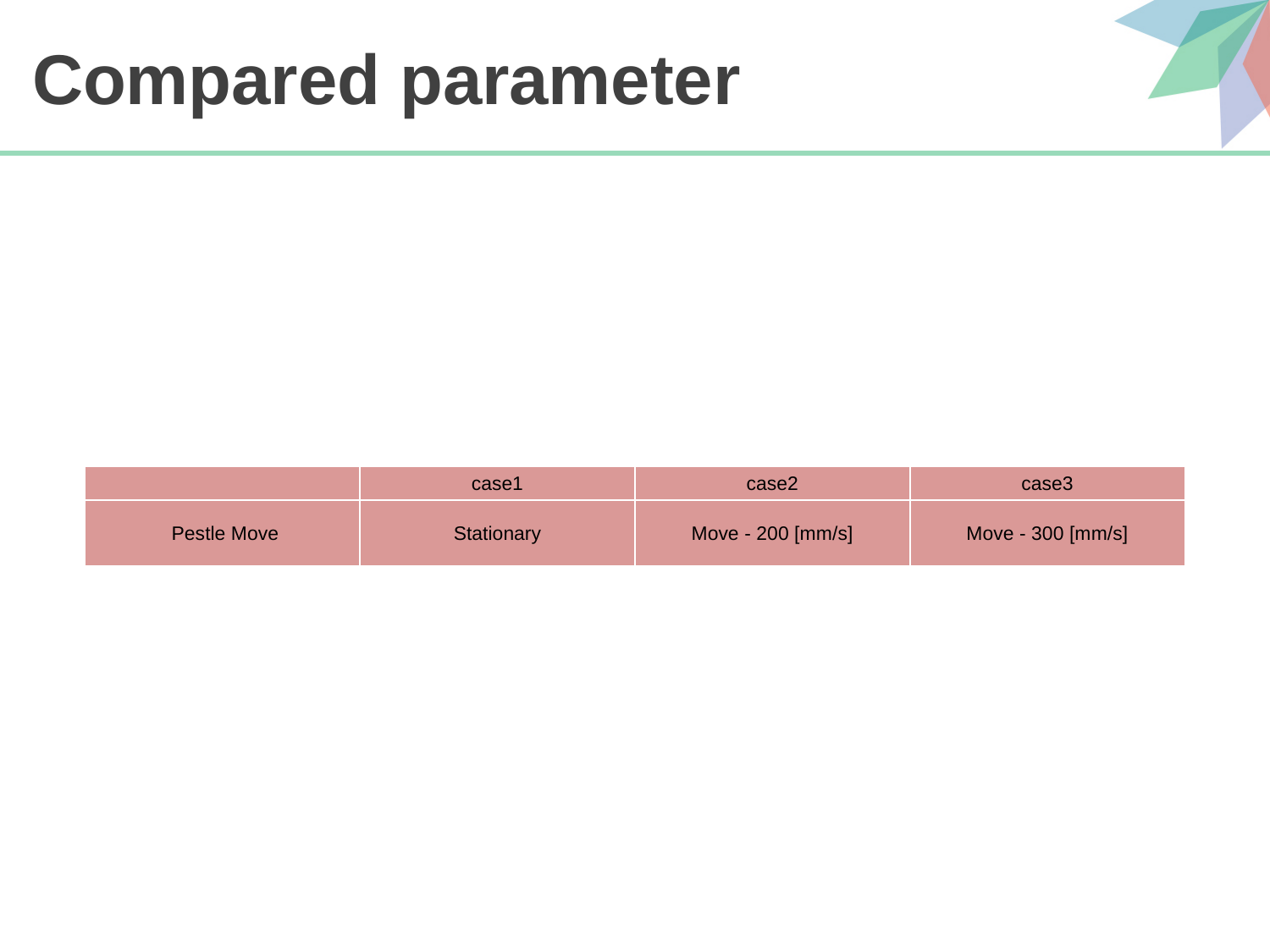

# Compared parameter

|  | case1 | case2 | case3 |
| --- | --- | --- | --- |
| Pestle Move | Stationary | Move - 200 [mm/s] | Move - 300 [mm/s] |